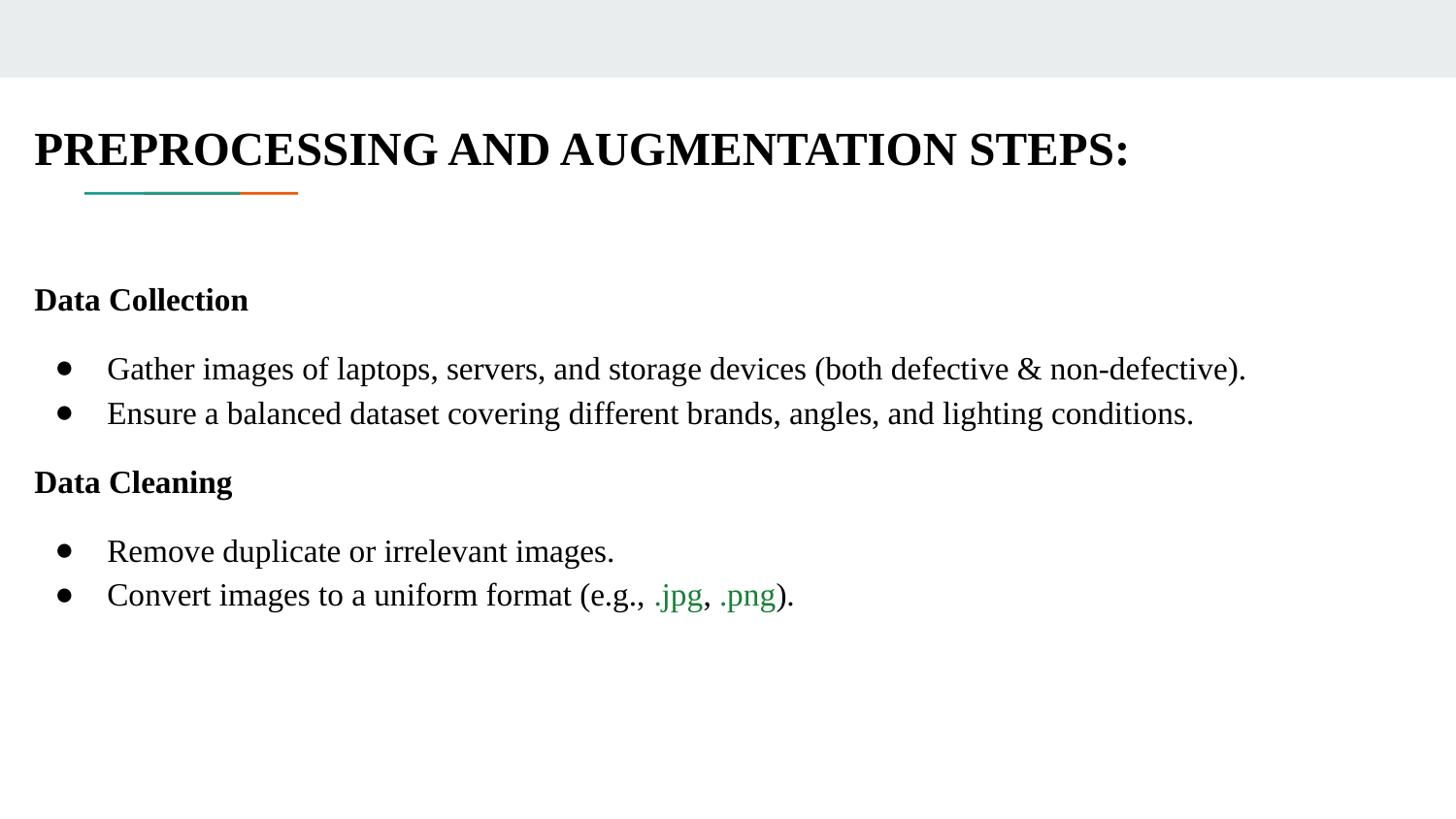

PREPROCESSING AND AUGMENTATION STEPS:

Data Collection
Gather images of laptops, servers, and storage devices (both defective & non-defective).
Ensure a balanced dataset covering different brands, angles, and lighting conditions.
Data Cleaning
Remove duplicate or irrelevant images.
Convert images to a uniform format (e.g., .jpg, .png).